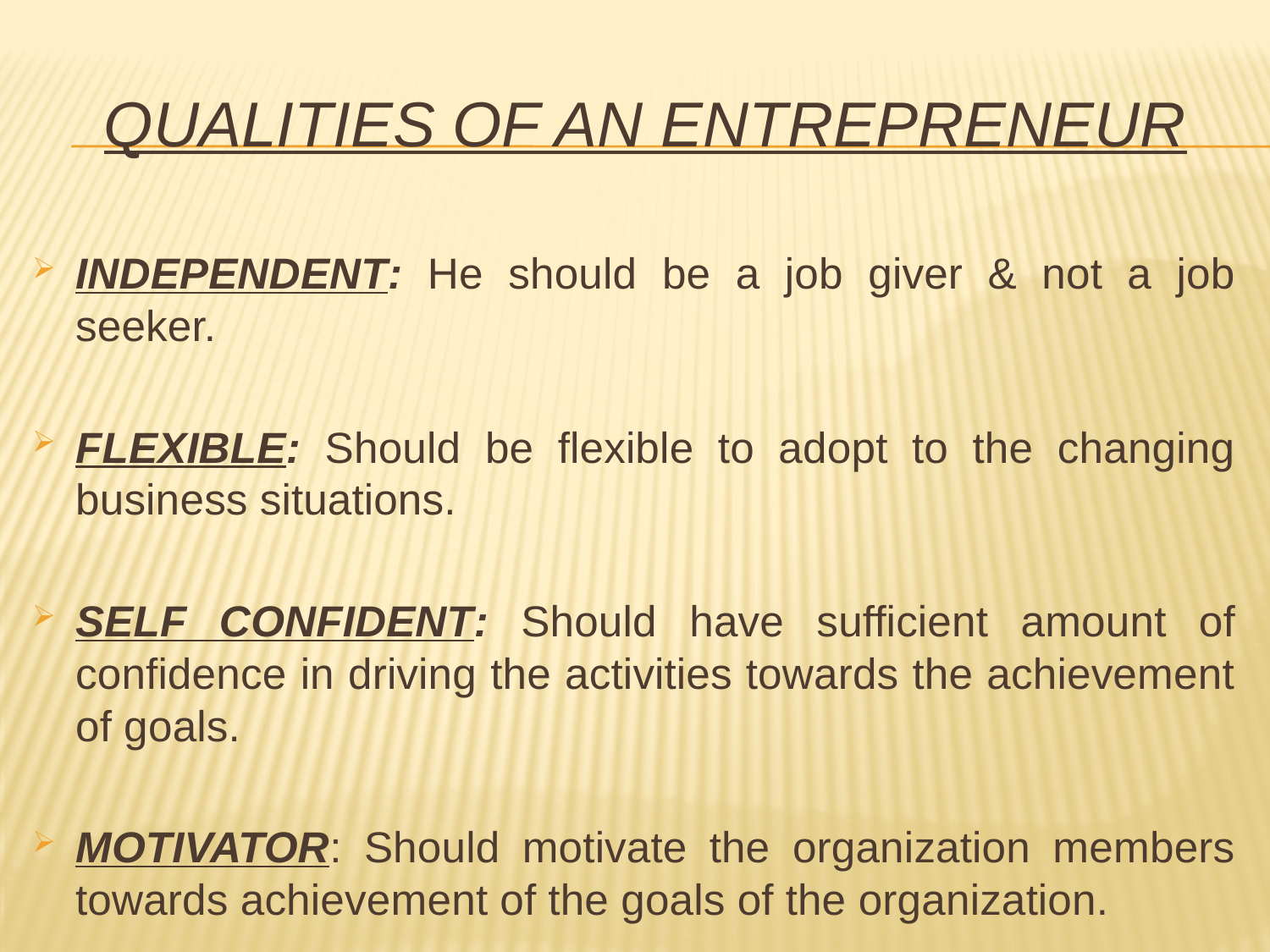

# Qualities of an entrepreneur

INDEPENDENT: He should be a job giver & not a job seeker.

FLEXIBLE: Should be flexible to adopt to the changing business situations.

SELF CONFIDENT: Should have sufficient amount of confidence in driving the activities towards the achievement of goals.

MOTIVATOR: Should motivate the organization members towards achievement of the goals of the organization.